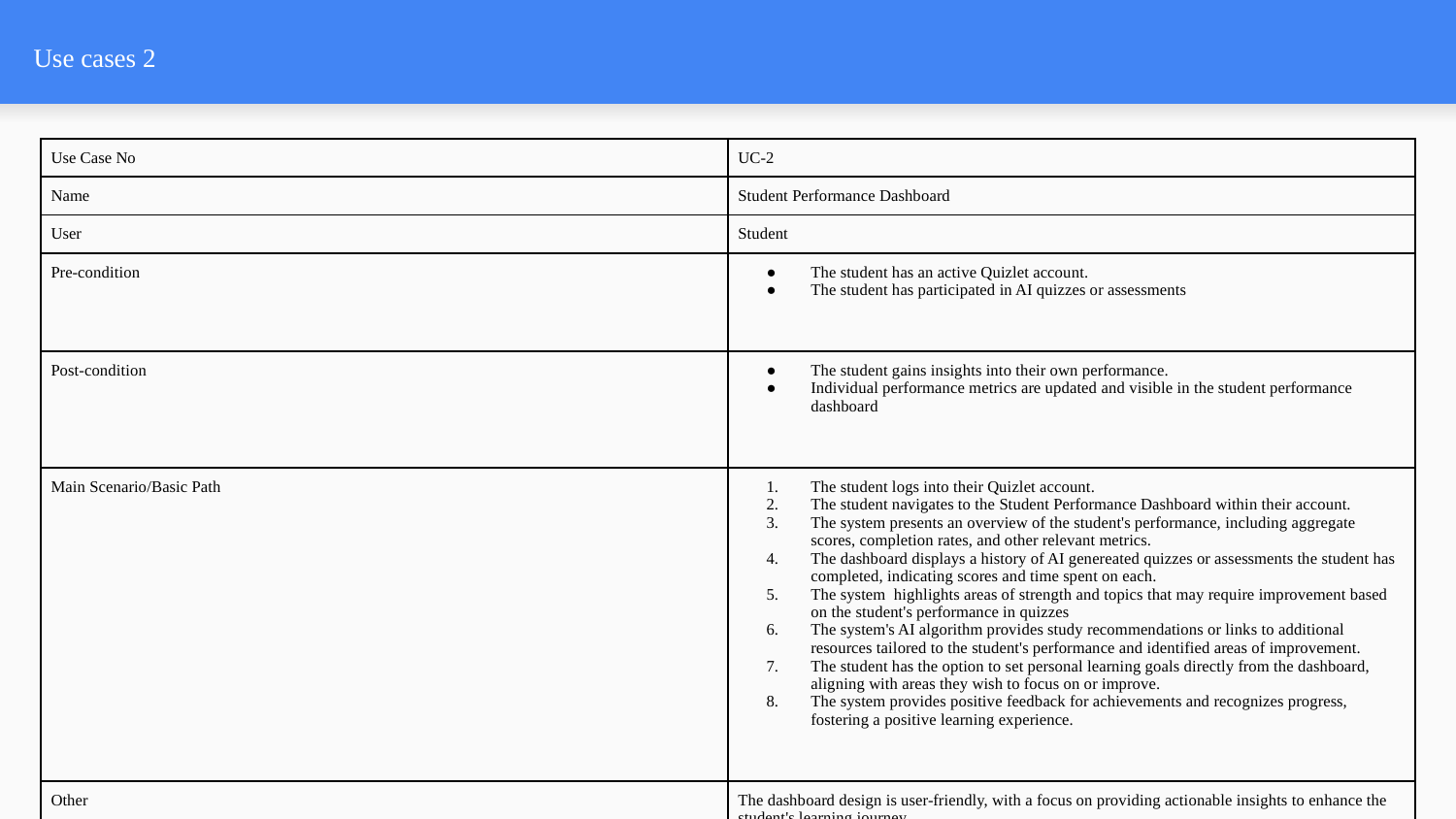

# Use cases 2
| Use Case No | UC-2 |
| --- | --- |
| Name | Student Performance Dashboard |
| User | Student |
| Pre-condition | The student has an active Quizlet account. The student has participated in AI quizzes or assessments |
| Post-condition | The student gains insights into their own performance. Individual performance metrics are updated and visible in the student performance dashboard |
| Main Scenario/Basic Path | The student logs into their Quizlet account. The student navigates to the Student Performance Dashboard within their account. The system presents an overview of the student's performance, including aggregate scores, completion rates, and other relevant metrics. The dashboard displays a history of AI genereated quizzes or assessments the student has completed, indicating scores and time spent on each. The system highlights areas of strength and topics that may require improvement based on the student's performance in quizzes The system's AI algorithm provides study recommendations or links to additional resources tailored to the student's performance and identified areas of improvement. The student has the option to set personal learning goals directly from the dashboard, aligning with areas they wish to focus on or improve. The system provides positive feedback for achievements and recognizes progress, fostering a positive learning experience. |
| Other | The dashboard design is user-friendly, with a focus on providing actionable insights to enhance the student's learning journey. |